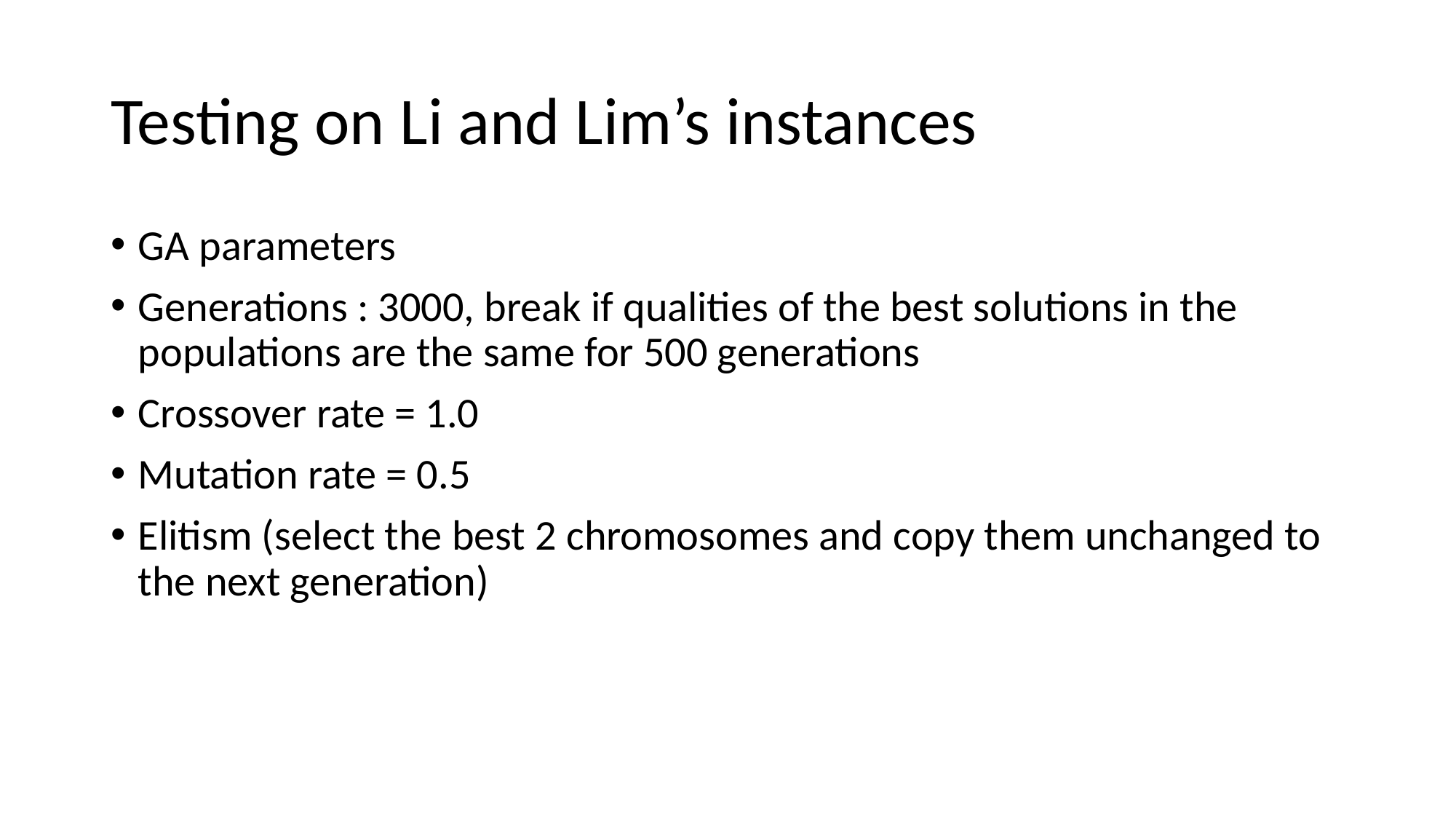

# Testing on Li and Lim’s instances
GA parameters
Generations : 3000, break if qualities of the best solutions in the populations are the same for 500 generations
Crossover rate = 1.0
Mutation rate = 0.5
Elitism (select the best 2 chromosomes and copy them unchanged to the next generation)